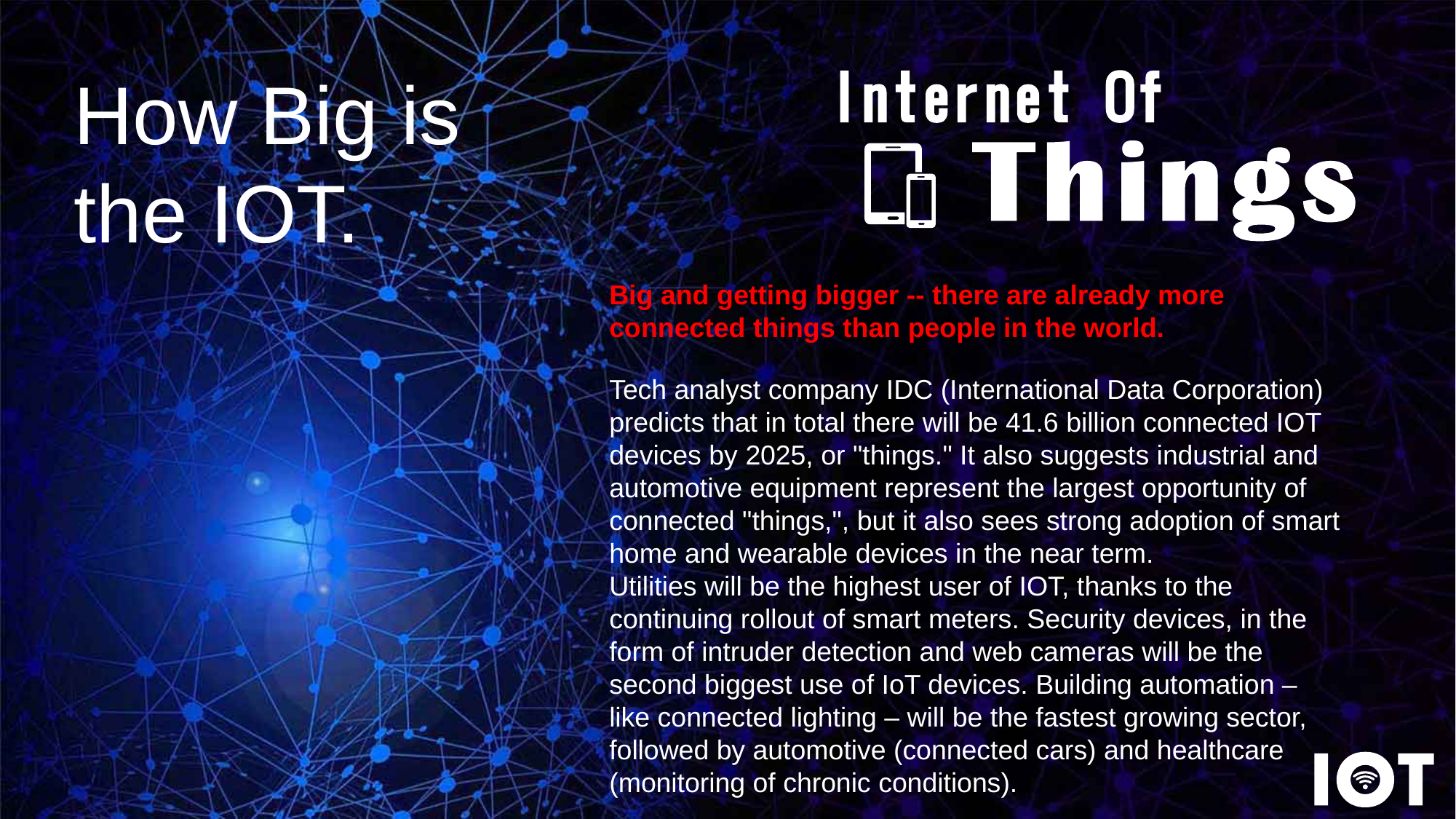

How Big is the IOT.

Big and getting bigger -- there are already more connected things than people in the world.
Tech analyst company IDC (International Data Corporation) predicts that in total there will be 41.6 billion connected IOT devices by 2025, or "things." It also suggests industrial and automotive equipment represent the largest opportunity of connected "things,", but it also sees strong adoption of smart home and wearable devices in the near term.
Utilities will be the highest user of IOT, thanks to the continuing rollout of smart meters. Security devices, in the form of intruder detection and web cameras will be the second biggest use of IoT devices. Building automation – like connected lighting – will be the fastest growing sector, followed by automotive (connected cars) and healthcare (monitoring of chronic conditions).